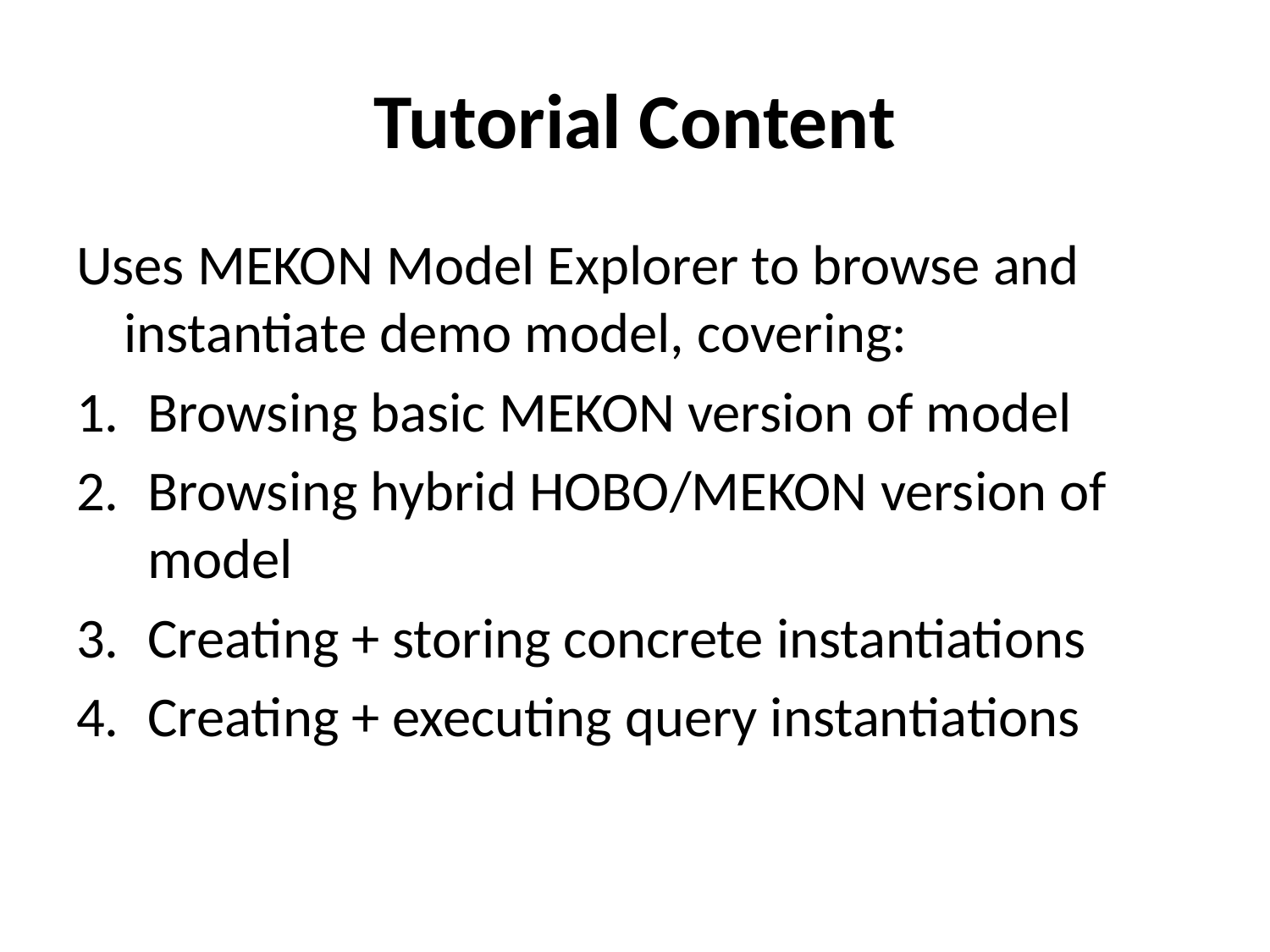

# Tutorial Content
Uses MEKON Model Explorer to browse and instantiate demo model, covering:
Browsing basic MEKON version of model
Browsing hybrid HOBO/MEKON version of model
Creating + storing concrete instantiations
Creating + executing query instantiations